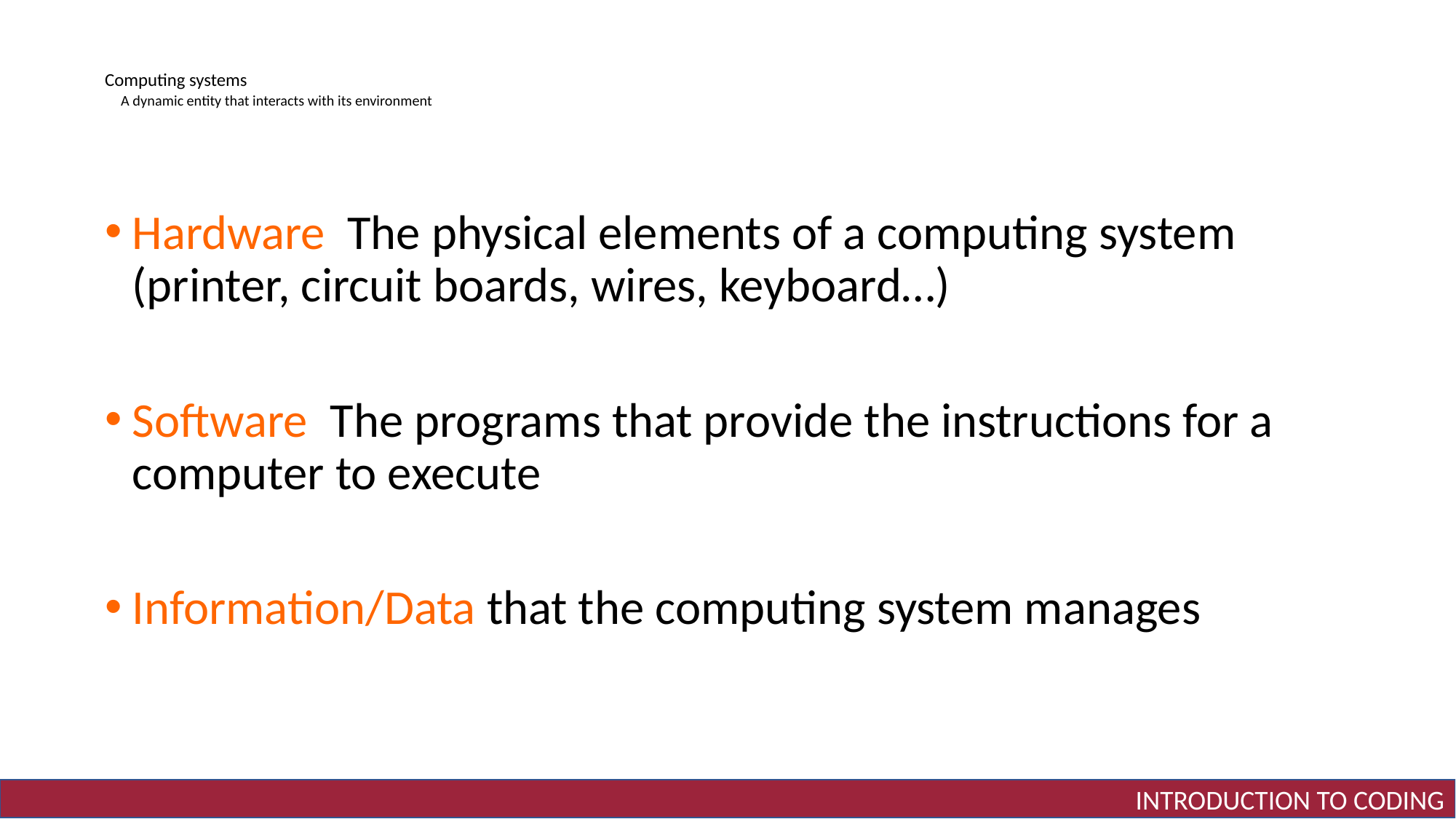

# Computing systems A dynamic entity that interacts with its environment
Hardware  The physical elements of a computing system (printer, circuit boards, wires, keyboard…)

Software  The programs that provide the instructions for a computer to execute

Information/Data that the computing system manages